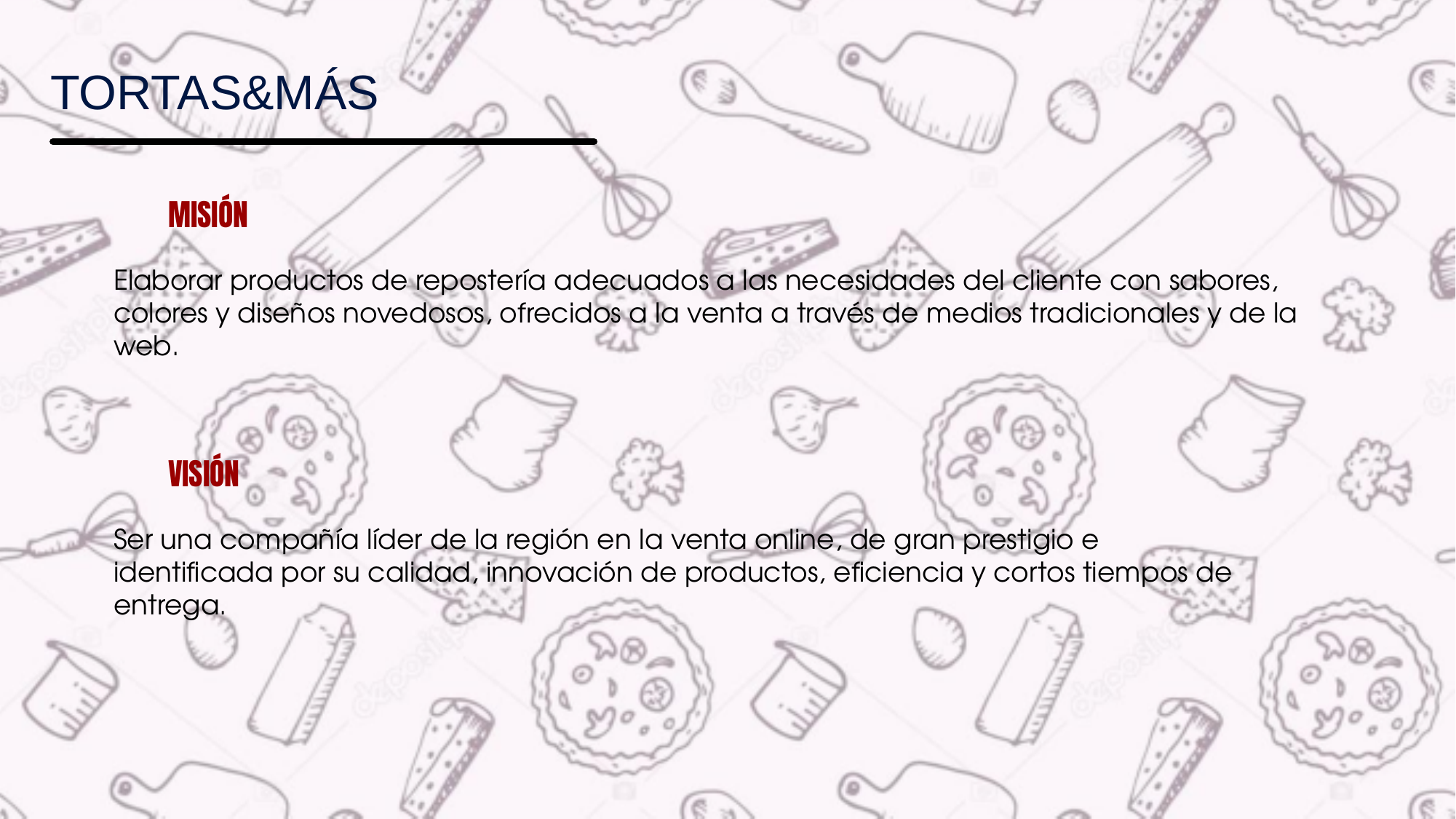

# Tortas&máS
MISIÓN
Elaborar productos de repostería adecuados a las necesidades del cliente con sabores, colores y diseños novedosos, ofrecidos a la venta a través de medios tradicionales y de la web.

VISIÓN
Ser una compañía líder de la región en la venta online, de gran prestigio e identificada por su calidad, innovación de productos, eficiencia y cortos tiempos de entrega.